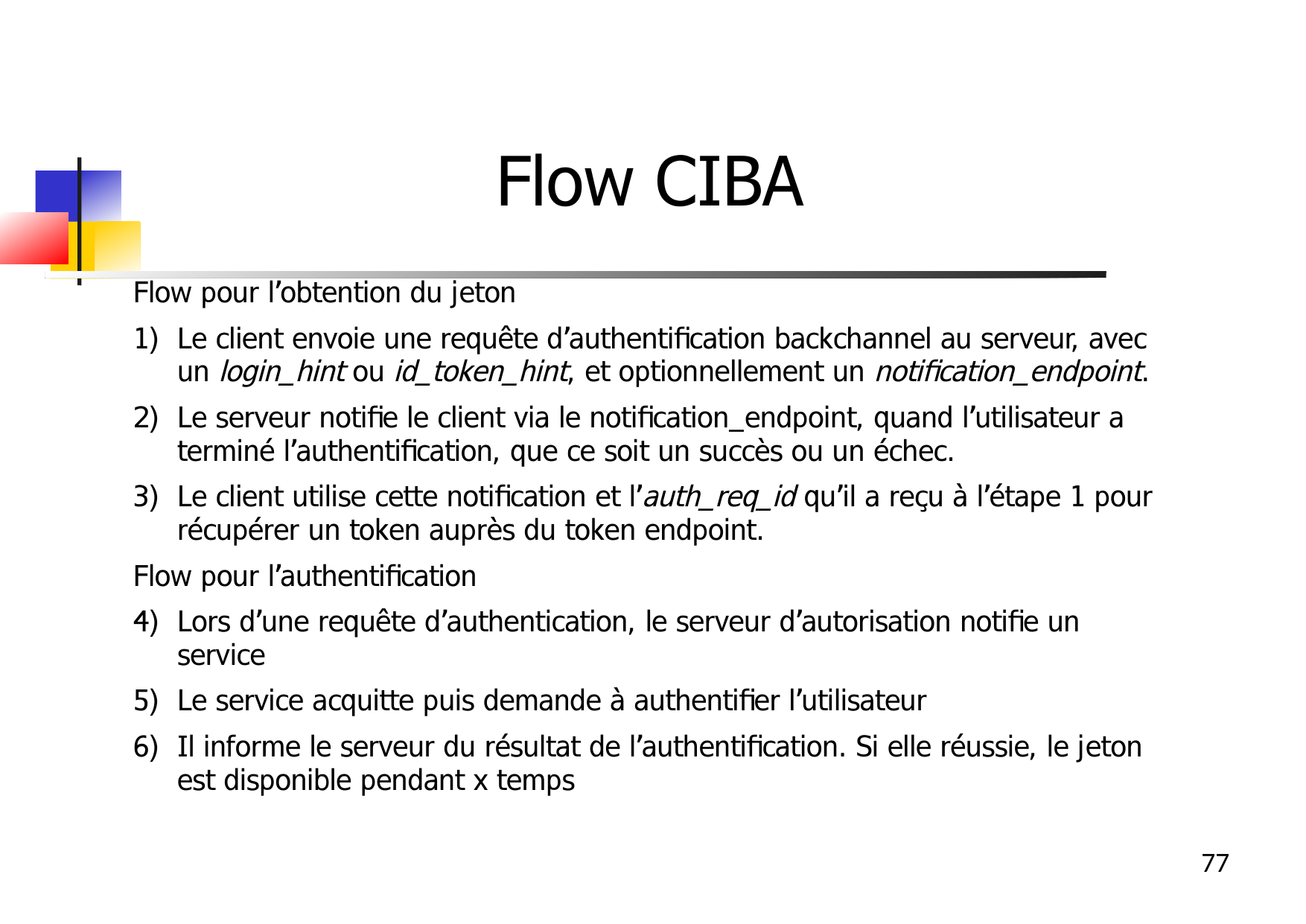

Flow CIBA
Flow pour l’obtention du jeton
Le client envoie une requête d’authentification backchannel au serveur, avec un login_hint ou id_token_hint, et optionnellement un notification_endpoint.
Le serveur notifie le client via le notification_endpoint, quand l’utilisateur a terminé l’authentification, que ce soit un succès ou un échec.
Le client utilise cette notification et l’auth_req_id qu’il a reçu à l’étape 1 pour récupérer un token auprès du token endpoint.
Flow pour l’authentification
Lors d’une requête d’authentication, le serveur d’autorisation notifie un service
Le service acquitte puis demande à authentifier l’utilisateur
Il informe le serveur du résultat de l’authentification. Si elle réussie, le jeton est disponible pendant x temps